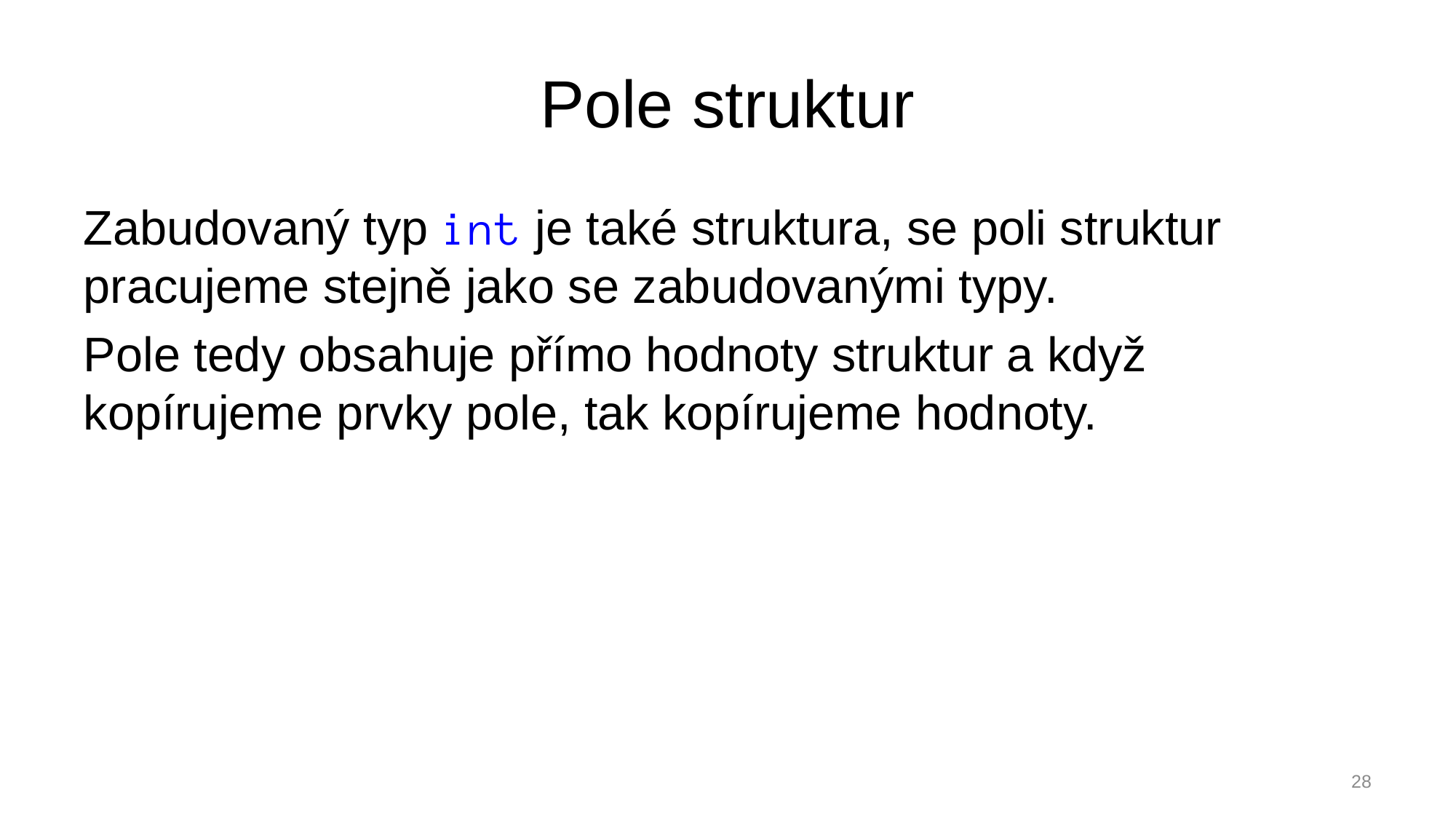

# Pole struktur
Zabudovaný typ int je také struktura, se poli struktur pracujeme stejně jako se zabudovanými typy.
Pole tedy obsahuje přímo hodnoty struktur a když kopírujeme prvky pole, tak kopírujeme hodnoty.

28